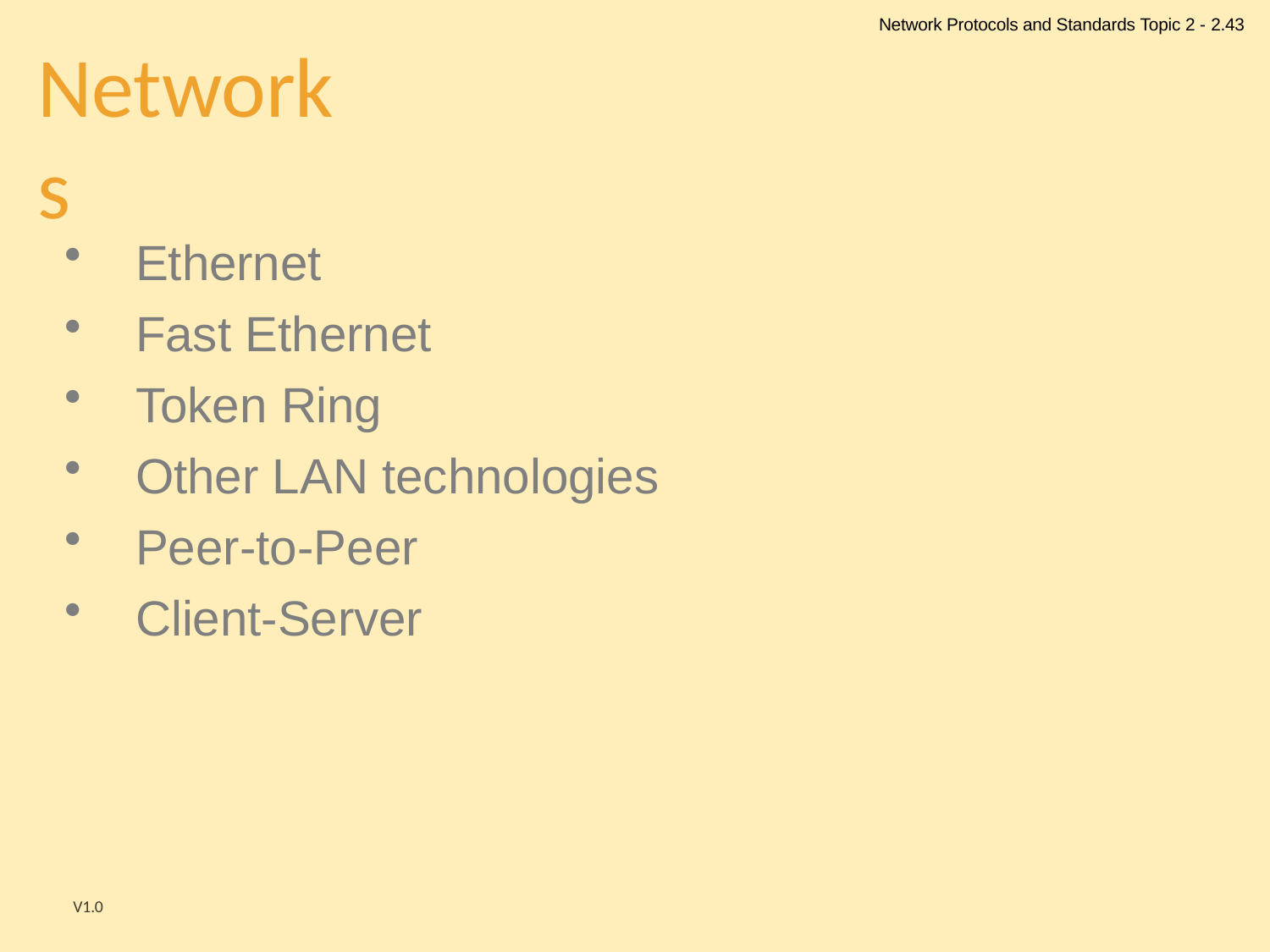

Network Protocols and Standards Topic 2 - 2.43
# Networks
Ethernet
Fast Ethernet
Token Ring
Other LAN technologies
Peer-to-Peer
Client-Server
V1.0